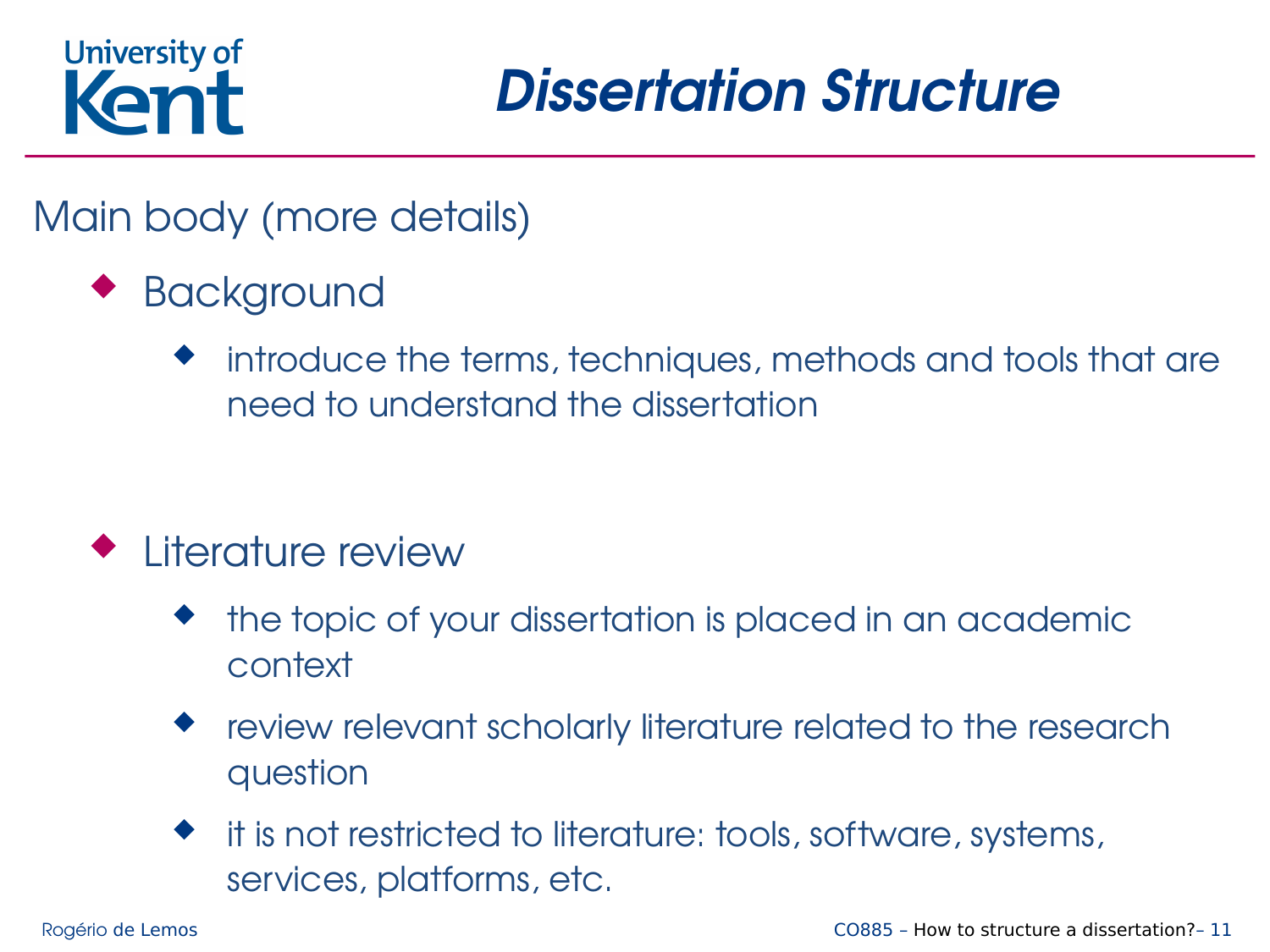

# Dissertation Structure
Main body (more details)
Background
introduce the terms, techniques, methods and tools that are need to understand the dissertation

Literature review
the topic of your dissertation is placed in an academic context
review relevant scholarly literature related to the research question
it is not restricted to literature: tools, software, systems, services, platforms, etc.